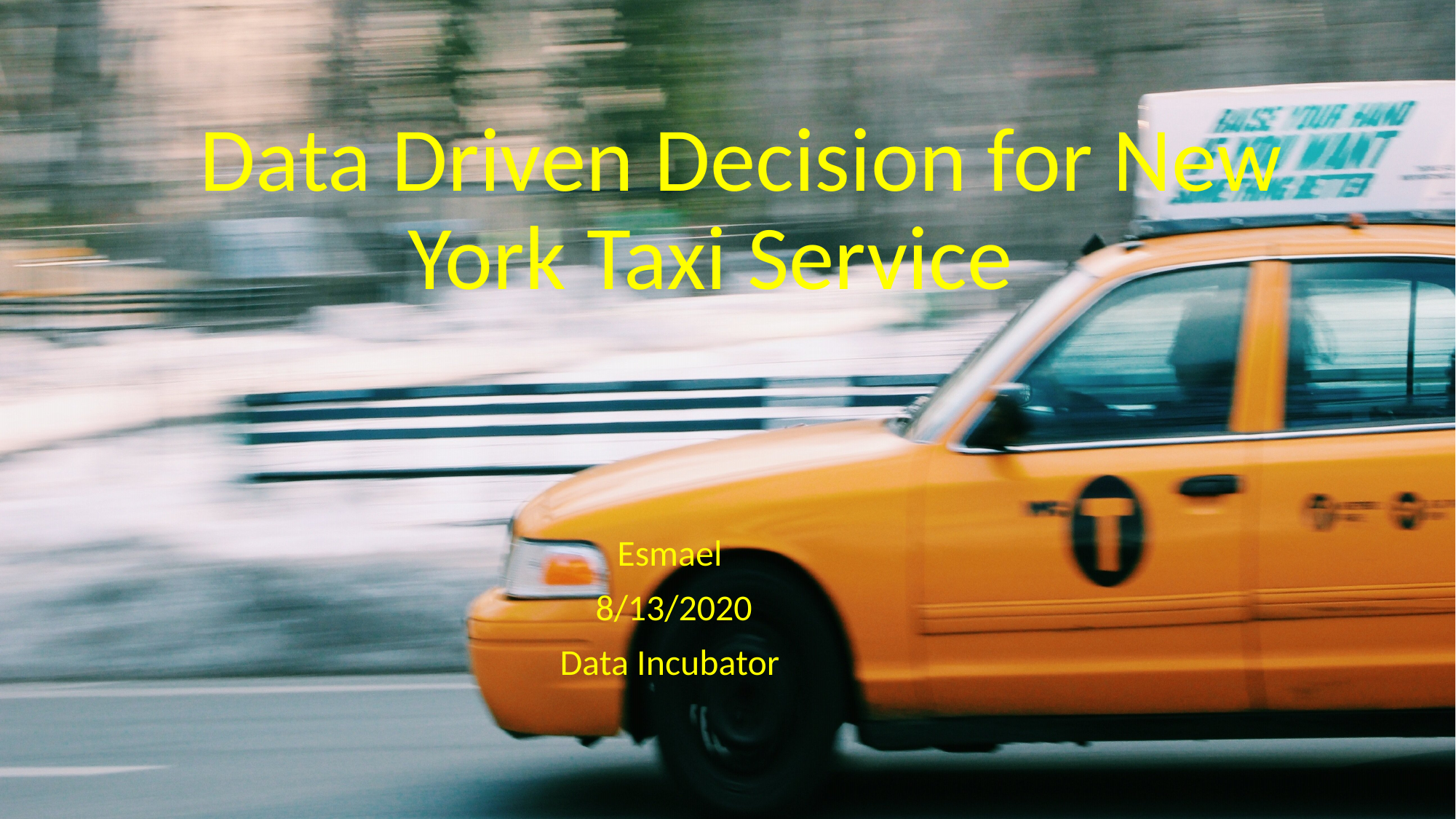

# Data Driven Decision for New York Taxi Service
Esmael
8/13/2020
Data Incubator